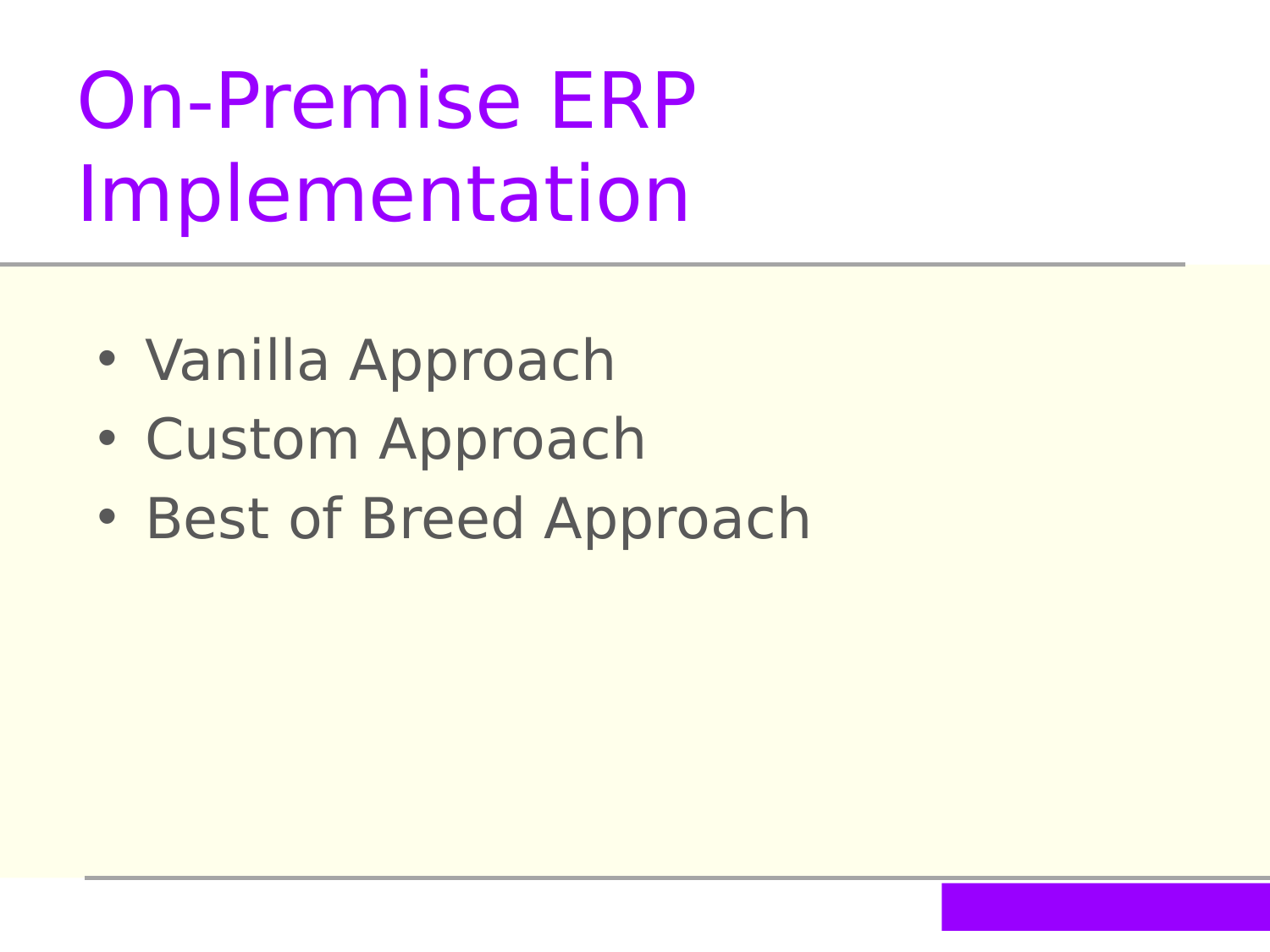

On-Premise ERP Implementation
Vanilla Approach
Custom Approach
Best of Breed Approach